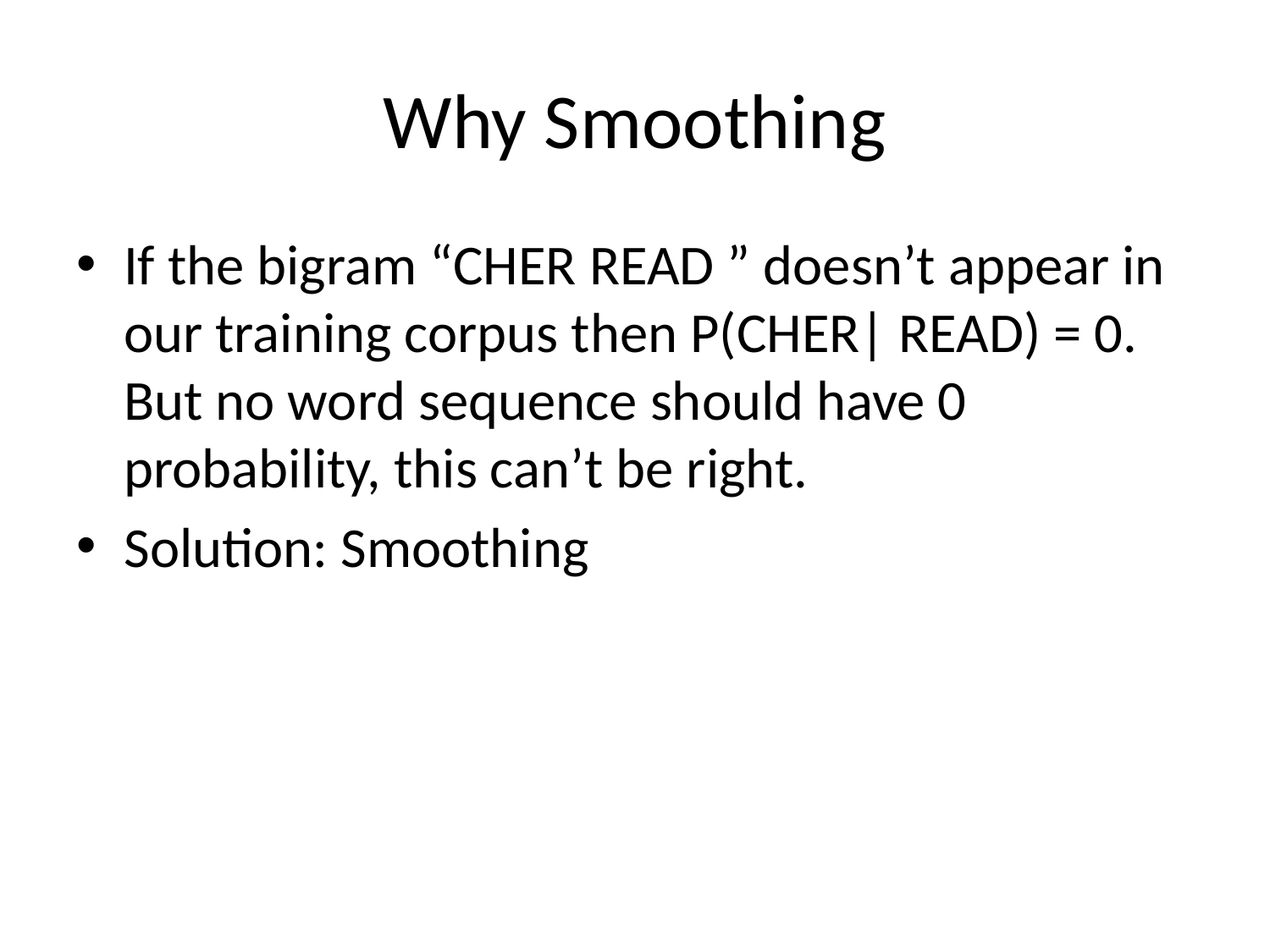

# Why Smoothing
If the bigram “CHER READ ” doesn’t appear in our training corpus then P(CHER| READ) = 0. But no word sequence should have 0 probability, this can’t be right.
Solution: Smoothing